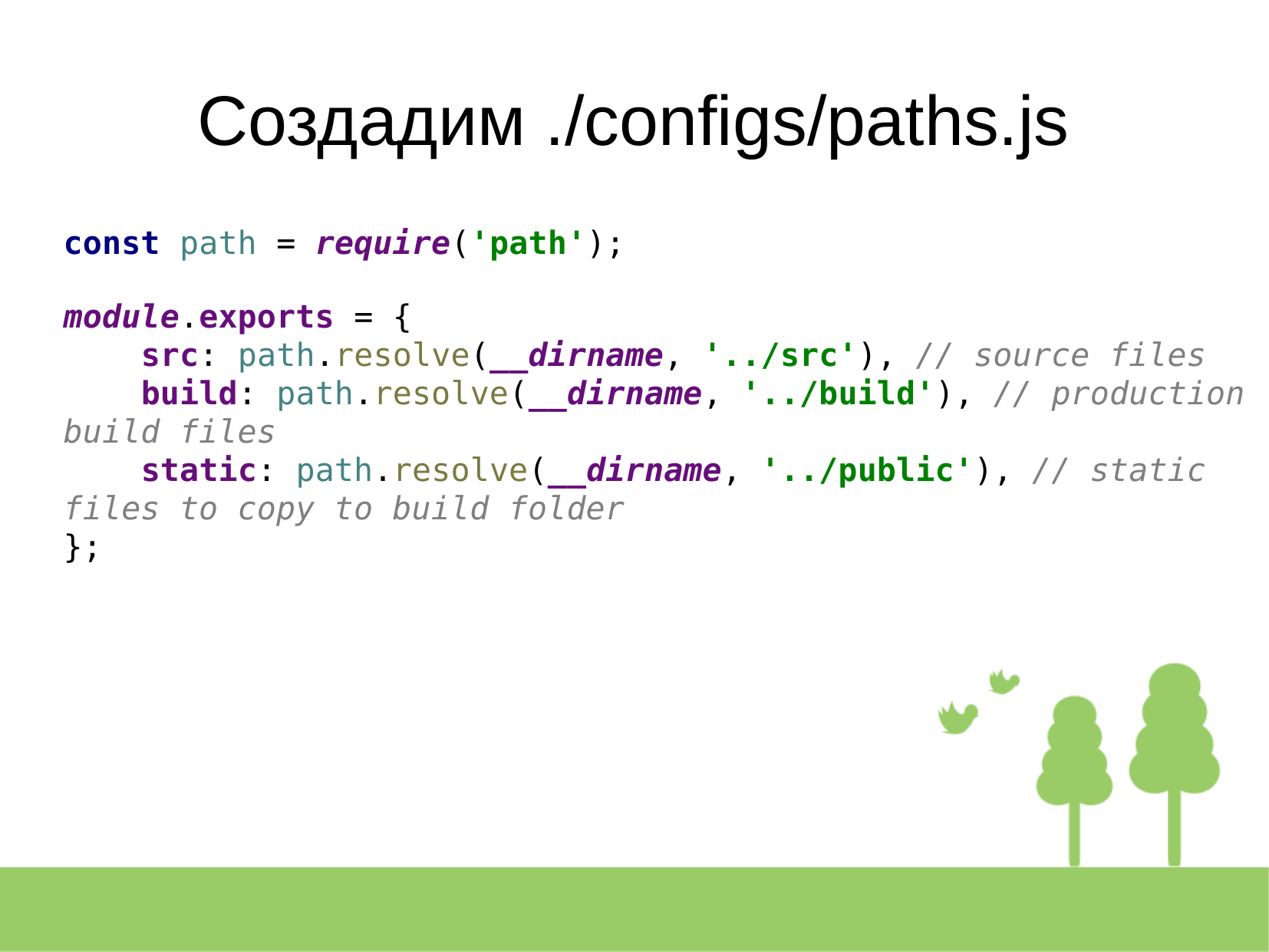

Создадим ./configs/paths.js
const path = require('path');
module.exports = {
    src: path.resolve(__dirname, '../src'), // source files
    build: path.resolve(__dirname, '../build'), // production build files
    static: path.resolve(__dirname, '../public'), // static files to copy to build folder
};